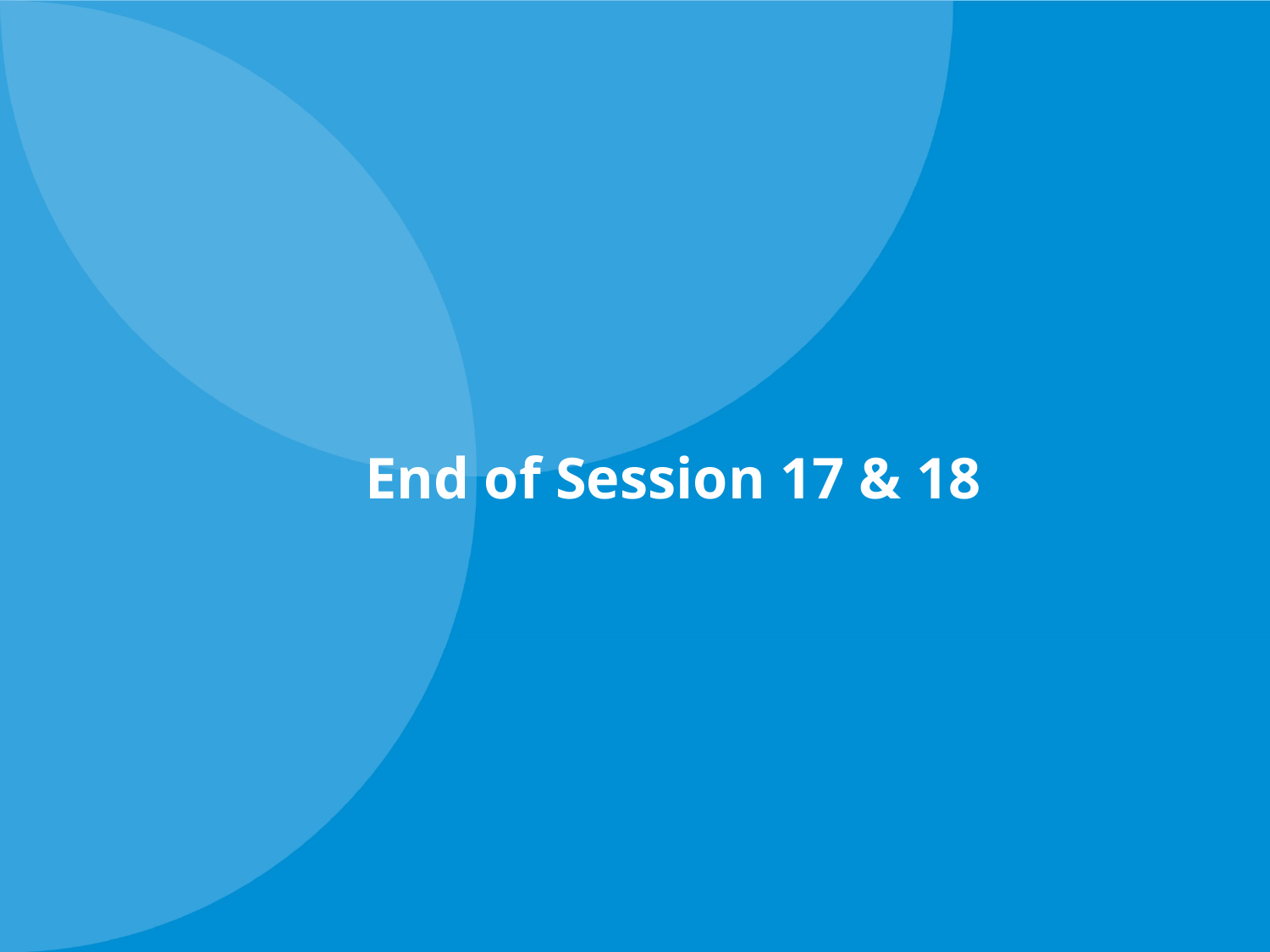

# End of Session 17 & 18